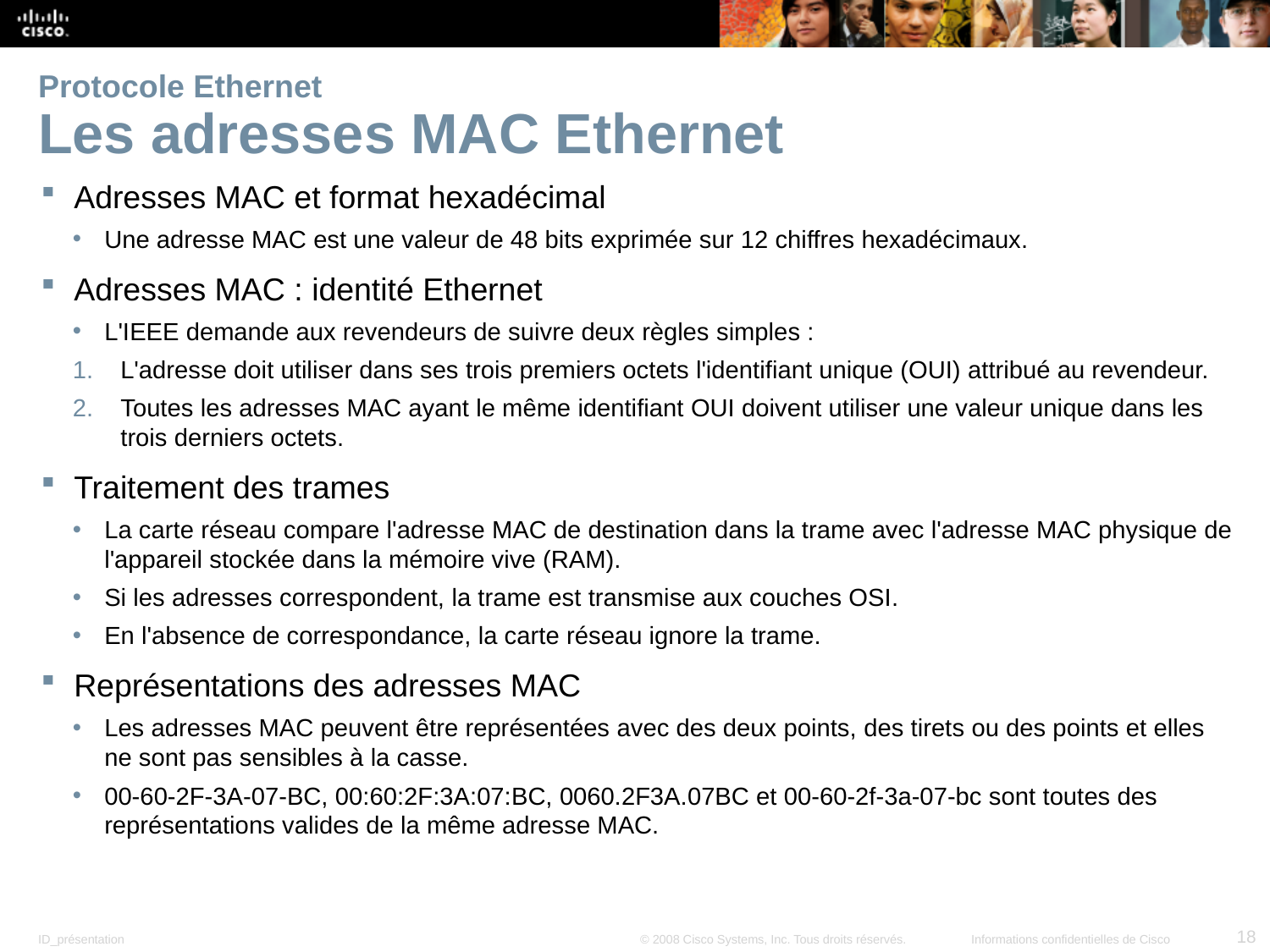

# Protocole Ethernet Les adresses MAC Ethernet
Adresses MAC et format hexadécimal
Une adresse MAC est une valeur de 48 bits exprimée sur 12 chiffres hexadécimaux.
Adresses MAC : identité Ethernet
L'IEEE demande aux revendeurs de suivre deux règles simples :
L'adresse doit utiliser dans ses trois premiers octets l'identifiant unique (OUI) attribué au revendeur.
Toutes les adresses MAC ayant le même identifiant OUI doivent utiliser une valeur unique dans les trois derniers octets.
Traitement des trames
La carte réseau compare l'adresse MAC de destination dans la trame avec l'adresse MAC physique de l'appareil stockée dans la mémoire vive (RAM).
Si les adresses correspondent, la trame est transmise aux couches OSI.
En l'absence de correspondance, la carte réseau ignore la trame.
Représentations des adresses MAC
Les adresses MAC peuvent être représentées avec des deux points, des tirets ou des points et elles ne sont pas sensibles à la casse.
00-60-2F-3A-07-BC, 00:60:2F:3A:07:BC, 0060.2F3A.07BC et 00-60-2f-3a-07-bc sont toutes des représentations valides de la même adresse MAC.